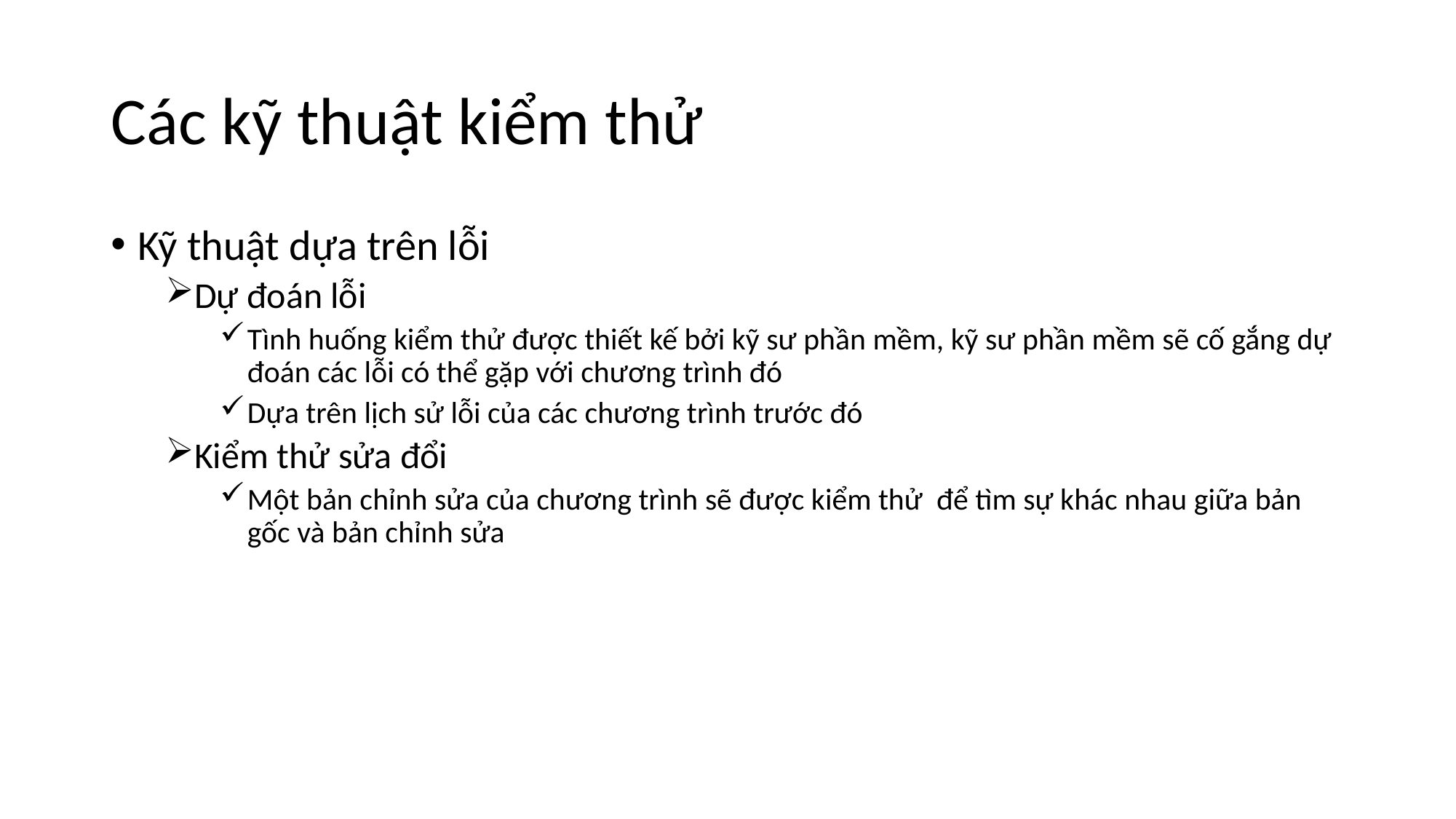

# Các kỹ thuật kiểm thử
Kỹ thuật dựa trên lỗi
Dự đoán lỗi
Tình huống kiểm thử được thiết kế bởi kỹ sư phần mềm, kỹ sư phần mềm sẽ cố gắng dự đoán các lỗi có thể gặp với chương trình đó
Dựa trên lịch sử lỗi của các chương trình trước đó
Kiểm thử sửa đổi
Một bản chỉnh sửa của chương trình sẽ được kiểm thử  để tìm sự khác nhau giữa bản gốc và bản chỉnh sửa